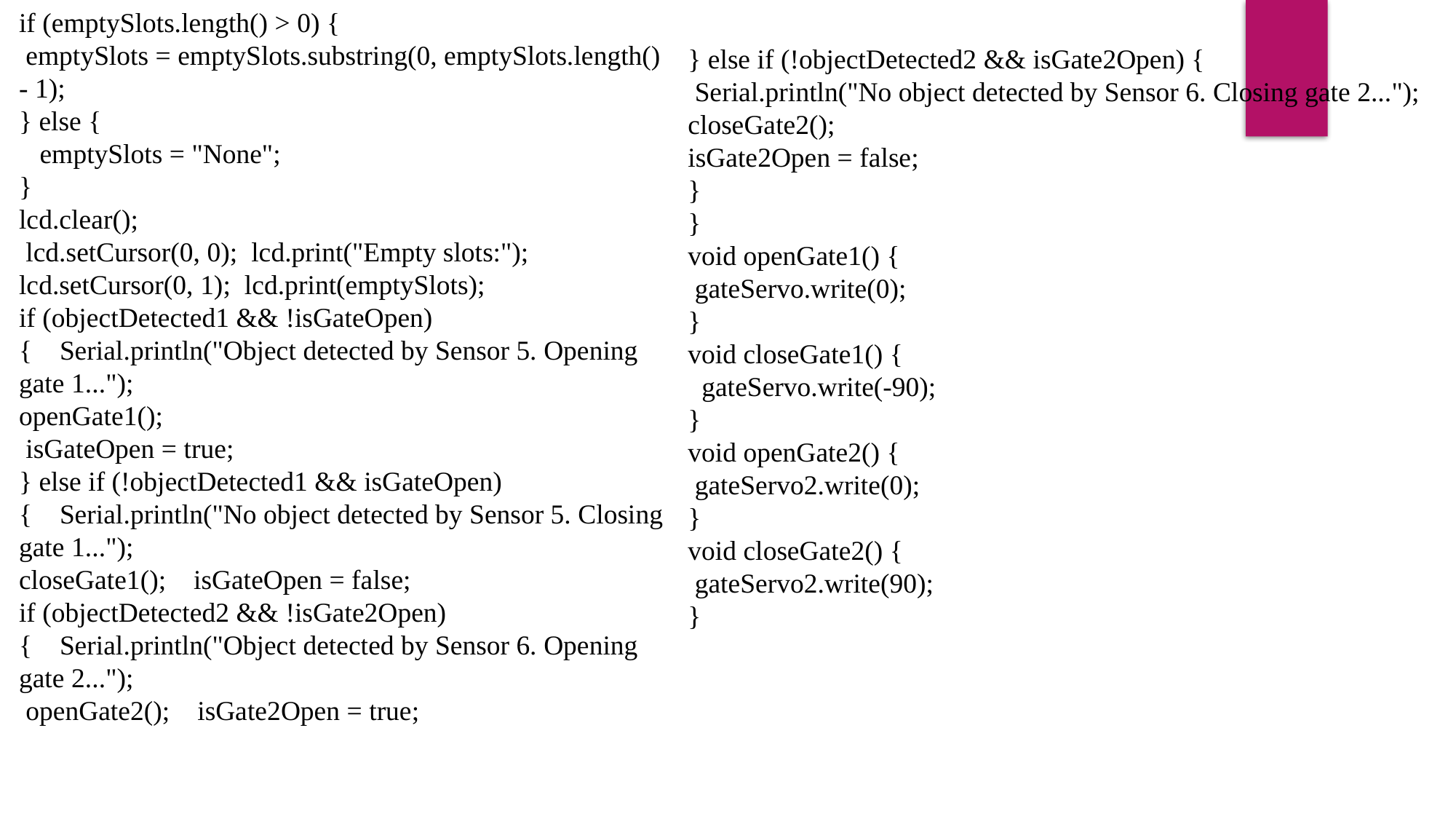

if (emptySlots.length() > 0) {
 emptySlots = emptySlots.substring(0, emptySlots.length() - 1);
} else {
   emptySlots = "None";
}
lcd.clear();
 lcd.setCursor(0, 0);  lcd.print("Empty slots:");  lcd.setCursor(0, 1);  lcd.print(emptySlots);
if (objectDetected1 && !isGateOpen) {    Serial.println("Object detected by Sensor 5. Opening gate 1...");
openGate1();
 isGateOpen = true;
} else if (!objectDetected1 && isGateOpen) {    Serial.println("No object detected by Sensor 5. Closing gate 1...");
closeGate1();    isGateOpen = false;
if (objectDetected2 && !isGate2Open) {    Serial.println("Object detected by Sensor 6. Opening gate 2...");
 openGate2();    isGate2Open = true;
} else if (!objectDetected2 && isGate2Open) {
 Serial.println("No object detected by Sensor 6. Closing gate 2...");
closeGate2();
isGate2Open = false;
}
}
void openGate1() {
 gateServo.write(0);
}
void closeGate1() {
  gateServo.write(-90);
}
void openGate2() {
 gateServo2.write(0);
}
void closeGate2() {
 gateServo2.write(90);
}